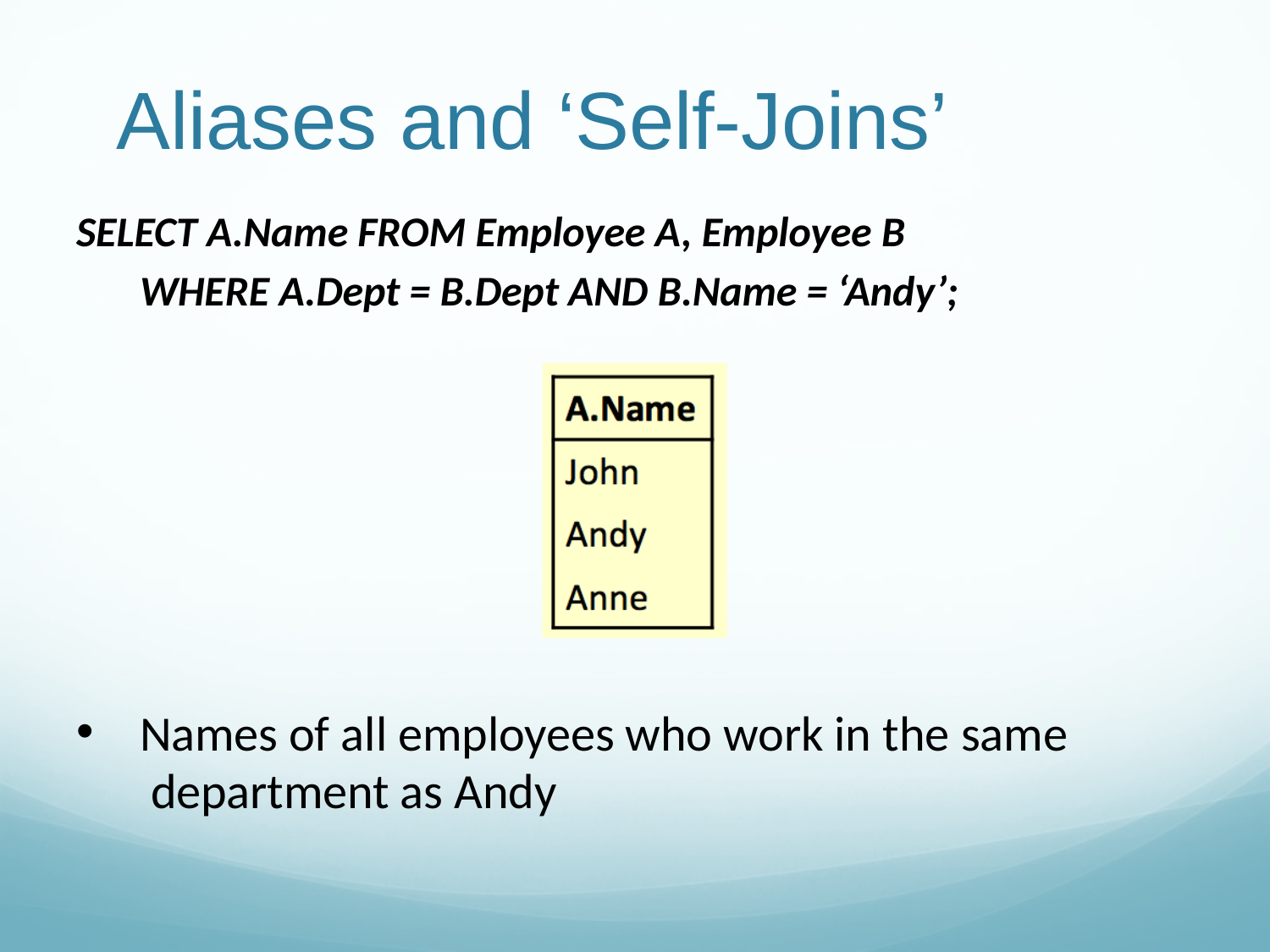

# Aliases and ‘Self-Joins’
SELECT A.Name FROM Employee A, Employee B  WHERE A.Dept = B.Dept AND B.Name = ‘Andy’;

Names of all employees who work in the same  department as Andy